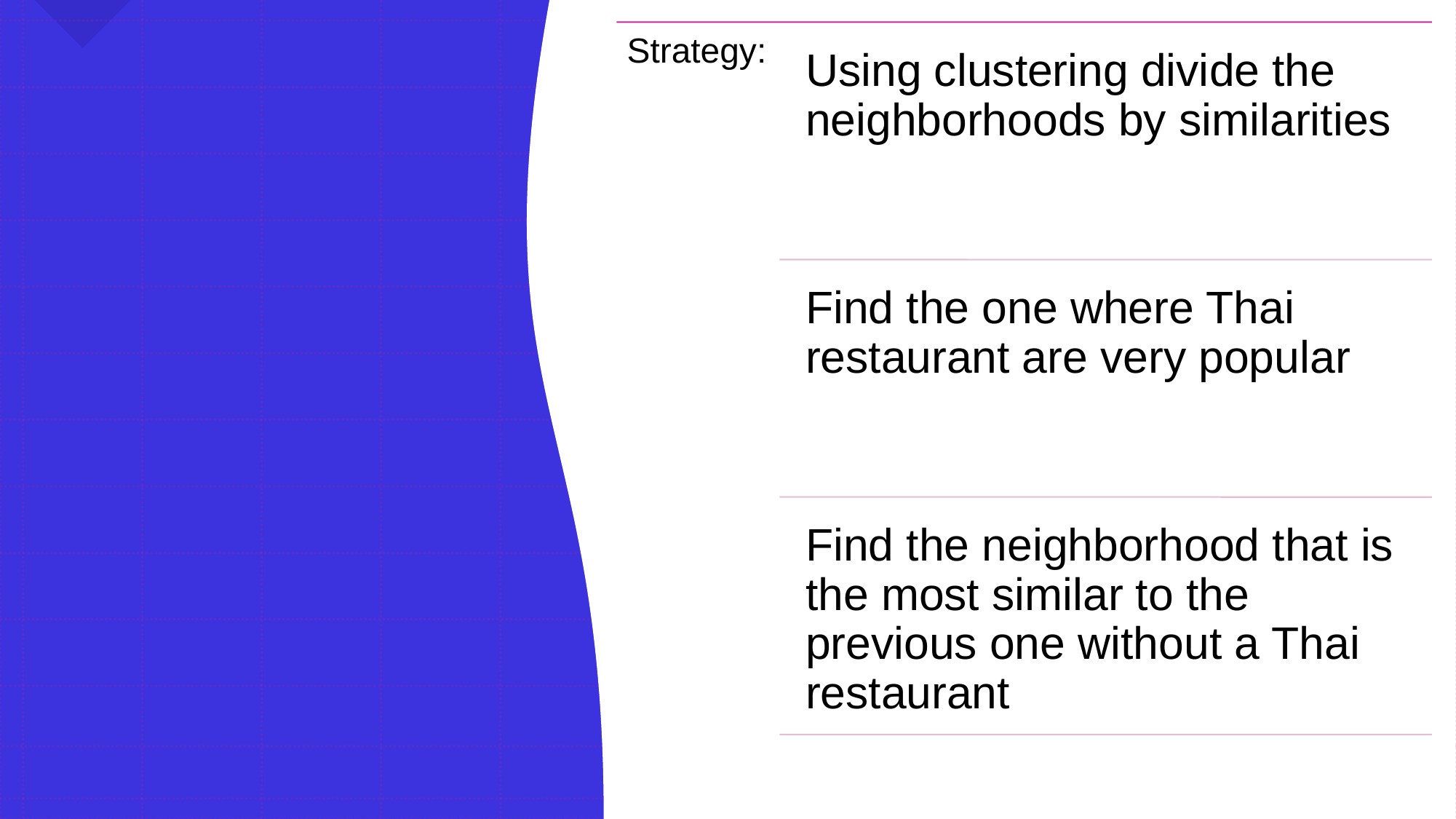

Strategy:
Using clustering divide the neighborhoods by similarities
Find the one where Thai restaurant are very popular
Find the neighborhood that is the most similar to the previous one without a Thai restaurant